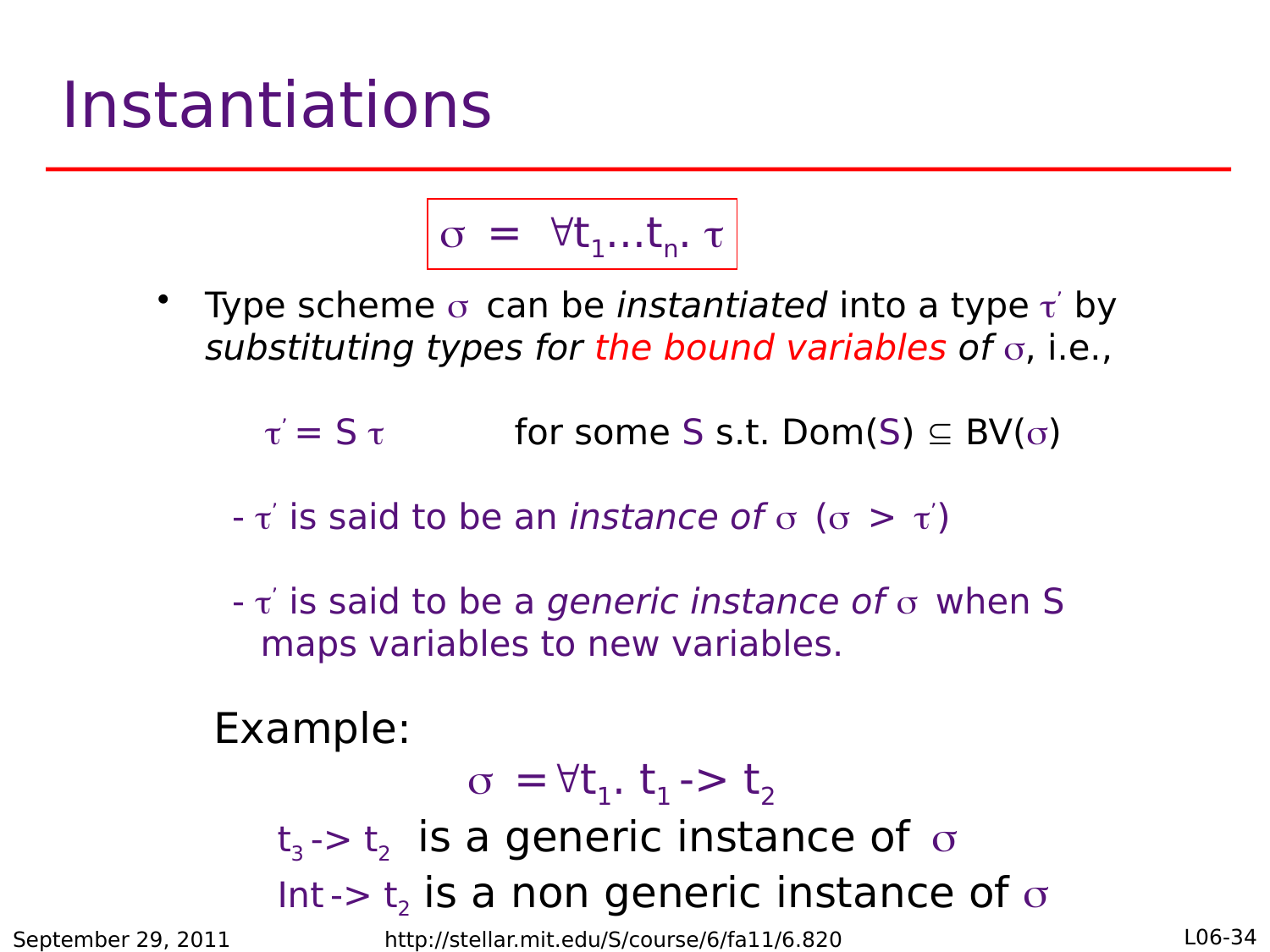

# Instantiations
σ = ∀t1...tn. τ
Type scheme σ can be instantiated into a type τ’ by substituting types for the bound variables of σ, i.e.,

    τ’ = S τ  	for some S s.t. Dom(S) ⊆ BV(σ)

 - τ’ is said to be an instance of σ (σ > τ’)

 - τ’ is said to be a generic instance of σ when S maps variables to new variables.

Example:
		σ =∀t1. t1 -> t2
t3 -> t2  is a generic instance of σ
Int -> t2 is a non generic instance of σ
September 29, 2011
http://stellar.mit.edu/S/course/6/fa11/6.820